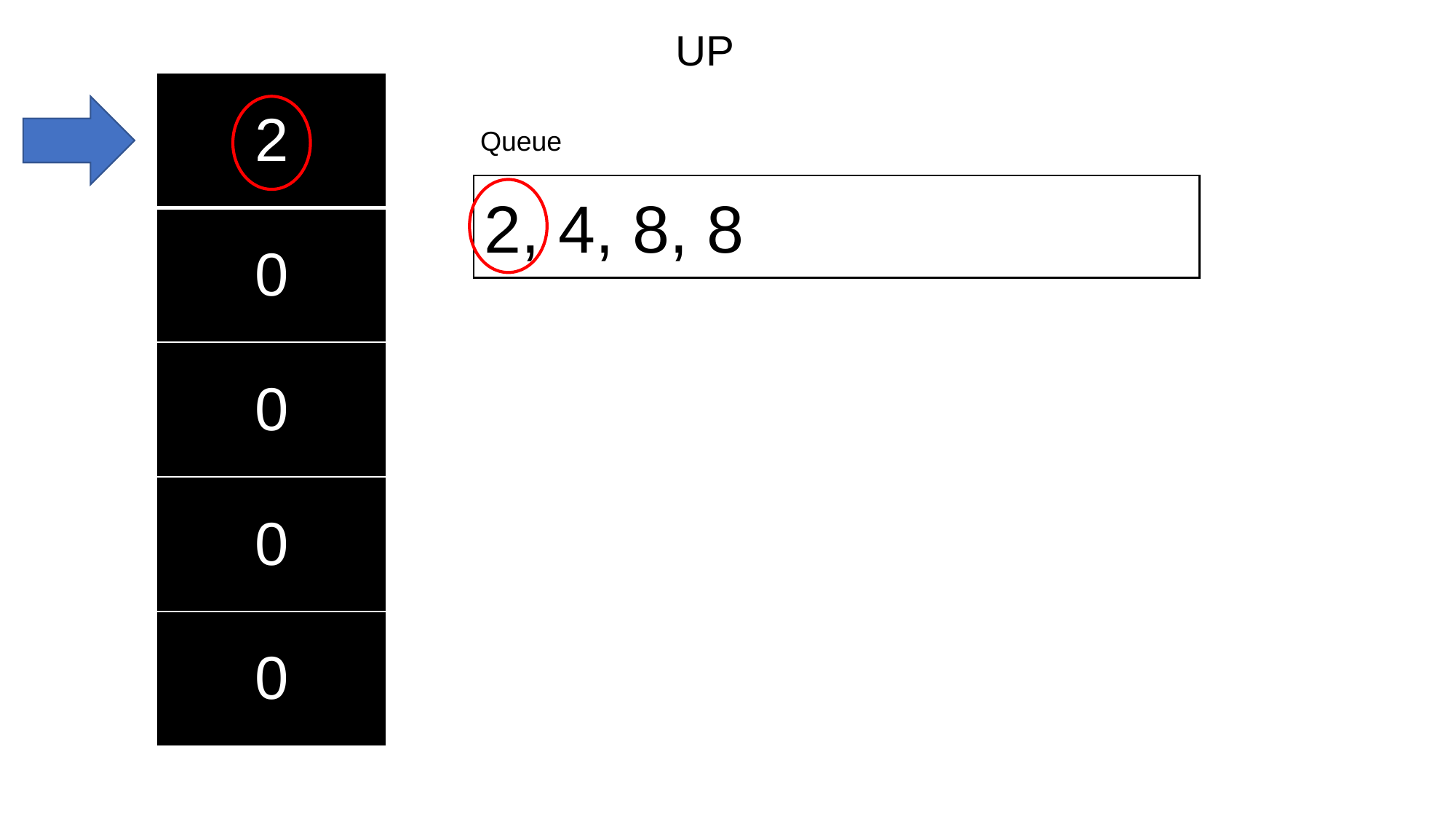

UP
| 2 |
| --- |
| 0 |
| 0 |
| 0 |
| 0 |

Queue
2, 4, 8, 8